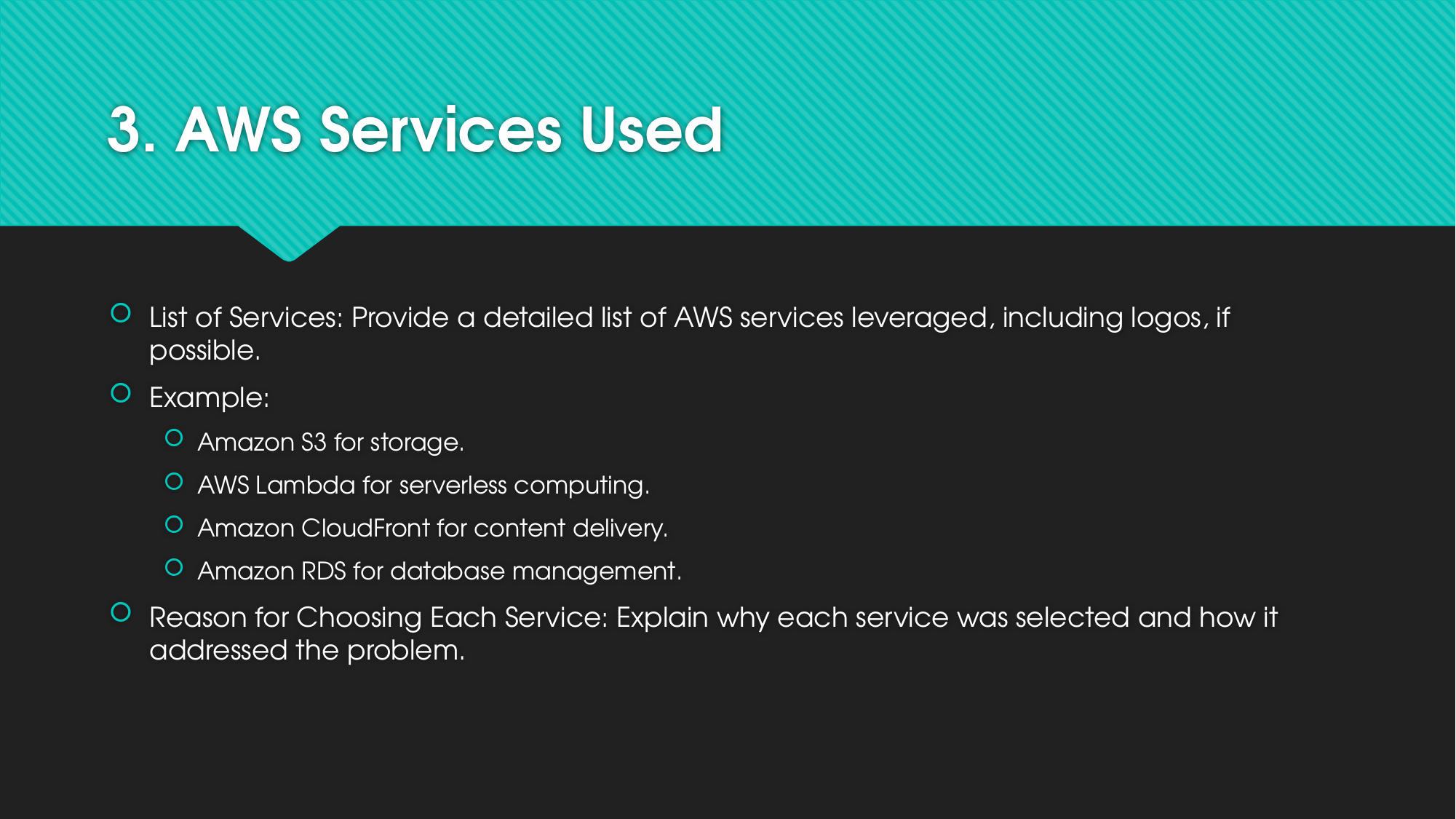

# 3. AWS Services Used
List of Services: Provide a detailed list of AWS services leveraged, including logos, if possible.
Example:
Amazon S3 for storage.
AWS Lambda for serverless computing.
Amazon CloudFront for content delivery.
Amazon RDS for database management.
Reason for Choosing Each Service: Explain why each service was selected and how it addressed the problem.